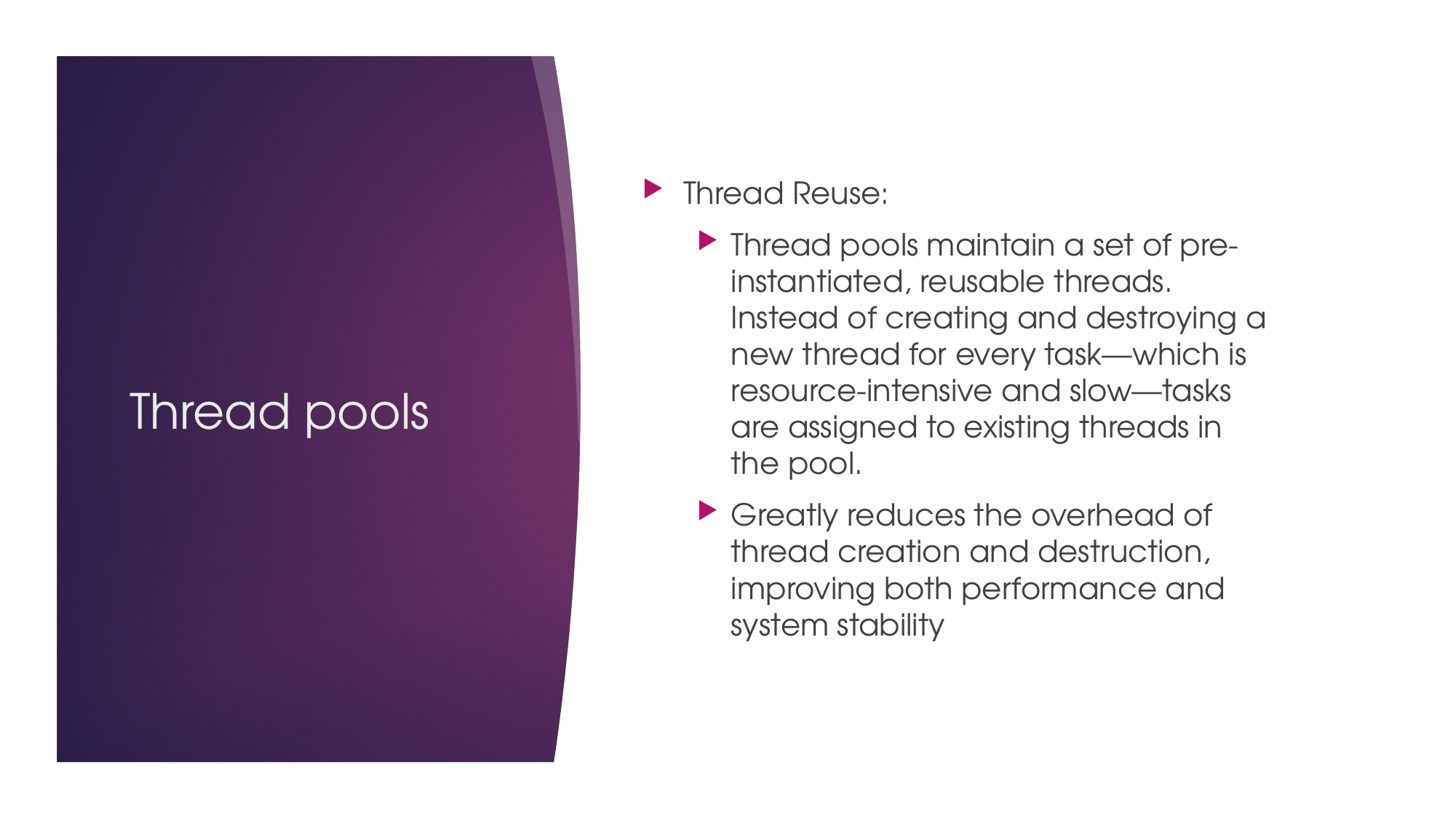

Thread Reuse:
Thread pools maintain a set of pre-instantiated, reusable threads. Instead of creating and destroying a new thread for every task—which is resource-intensive and slow—tasks are assigned to existing threads in the pool.
Greatly reduces the overhead of thread creation and destruction, improving both performance and system stability
# Thread pools